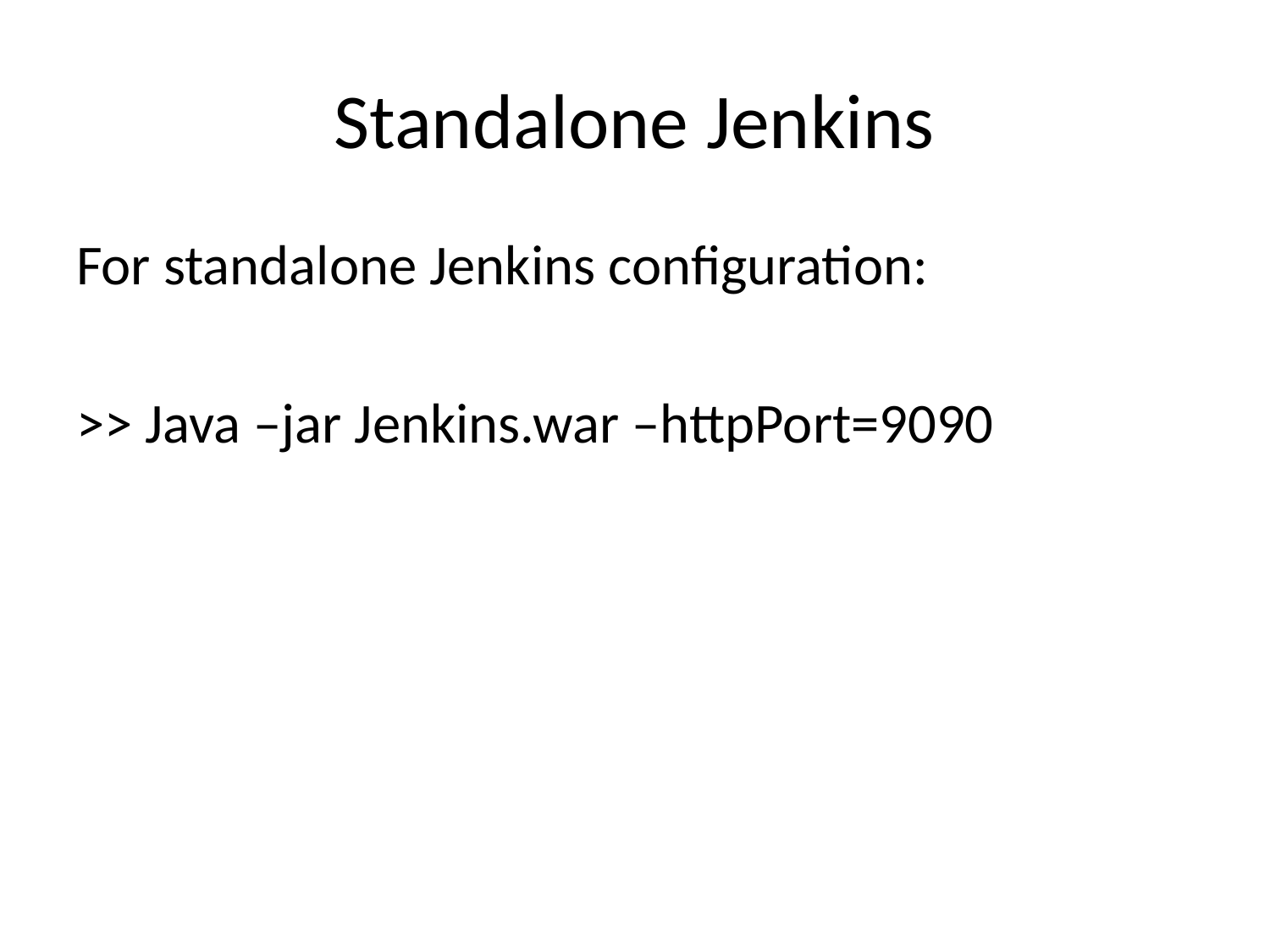

# Standalone Jenkins
For standalone Jenkins configuration:

>> Java –jar Jenkins.war –httpPort=9090